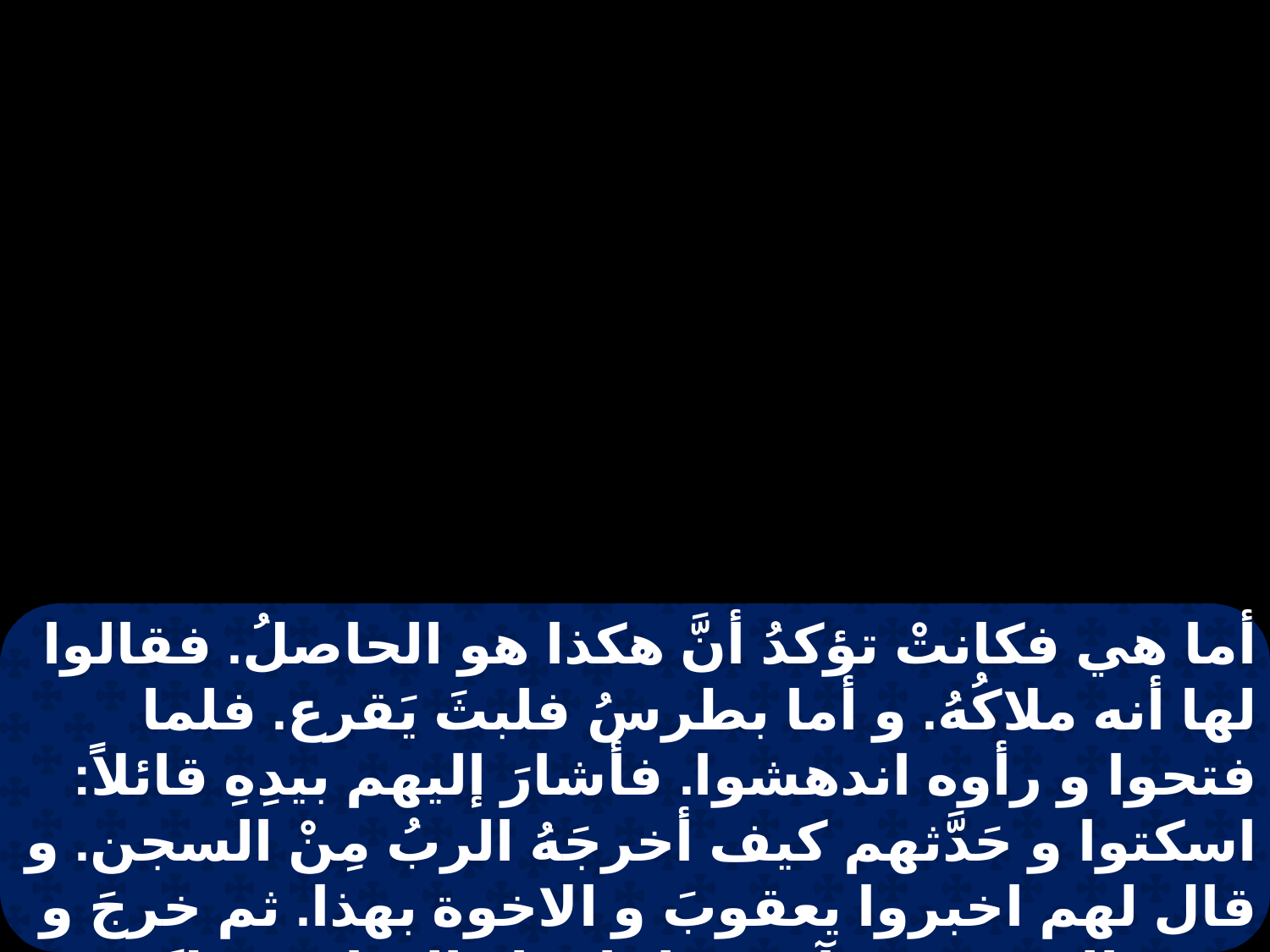

أما هي فكانتْ تؤكدُ أنَّ هكذا هو الحاصلُ. فقالوا لها أنه ملاكُهُ. و أما بطرسُ فلبثَ يَقرع. فلما فتحوا و رأوه اندهشوا. فأشارَ إليهم بيدِهِ قائلاً: اسكتوا و حَدَّثهم كيف أخرجَهُ الربُ مِنْ السجن. و قال لهم اخبروا يعقوبَ و الاخوة بهذا. ثم خرجَ و ذهبَ إلى موضعٍ آخرَ. فلما صارَ النهارُ حَصَلَ اضطرابٌ ليس بقليلٍ بينَ العسكر ترى ماذا جرى لبطرسَ.